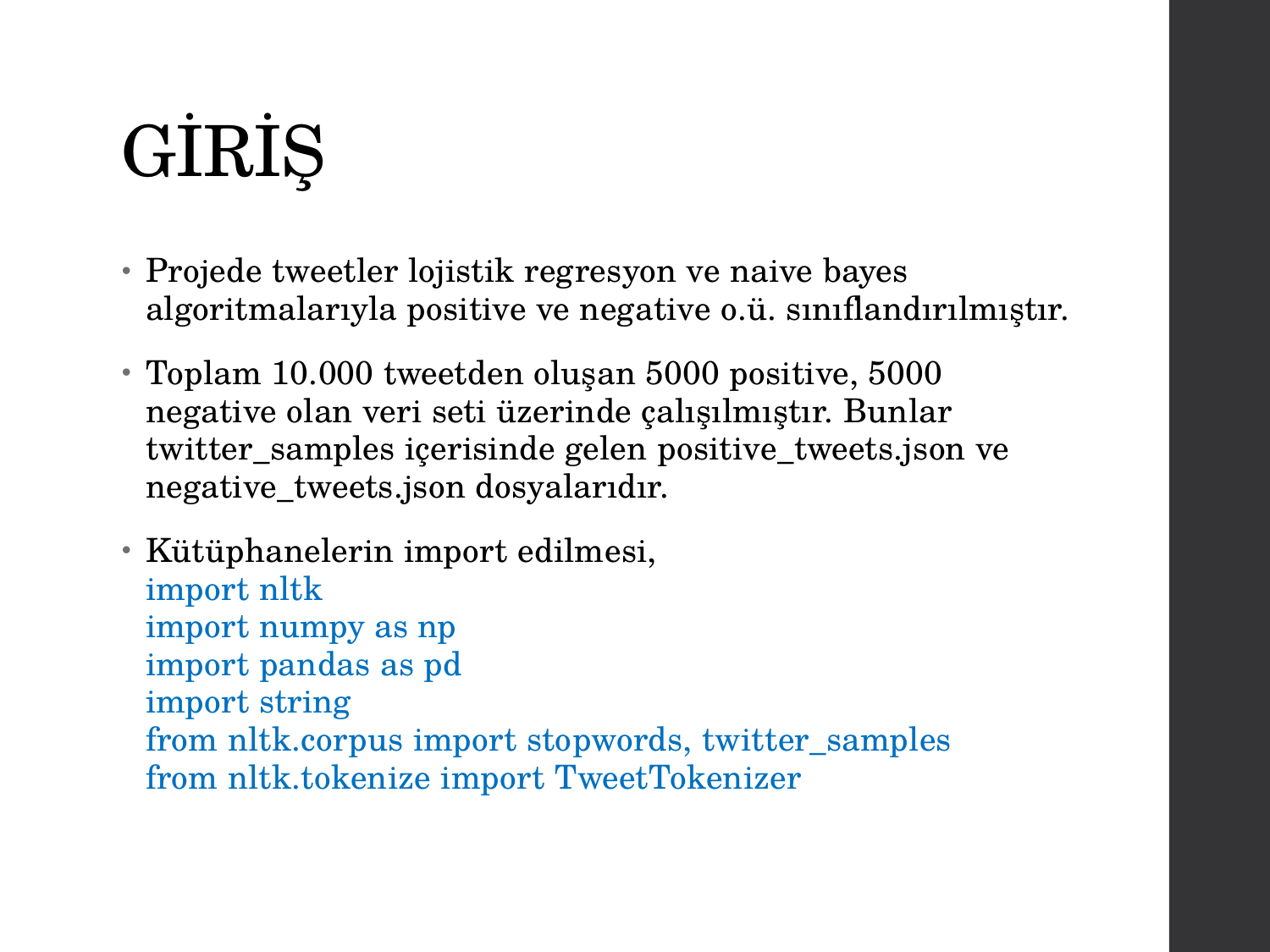

# GİRİŞ
Projede tweetler lojistik regresyon ve naive bayes algoritmalarıyla positive ve negative o.ü. sınıflandırılmıştır.
Toplam 10.000 tweetden oluşan 5000 positive, 5000 negative olan veri seti üzerinde çalışılmıştır. Bunlar twitter_samples içerisinde gelen positive_tweets.json ve negative_tweets.json dosyalarıdır.
Kütüphanelerin import edilmesi,
import nltk
import numpy as np
import pandas as pd
import string
from nltk.corpus import stopwords, twitter_samples
from nltk.tokenize import TweetTokenizer